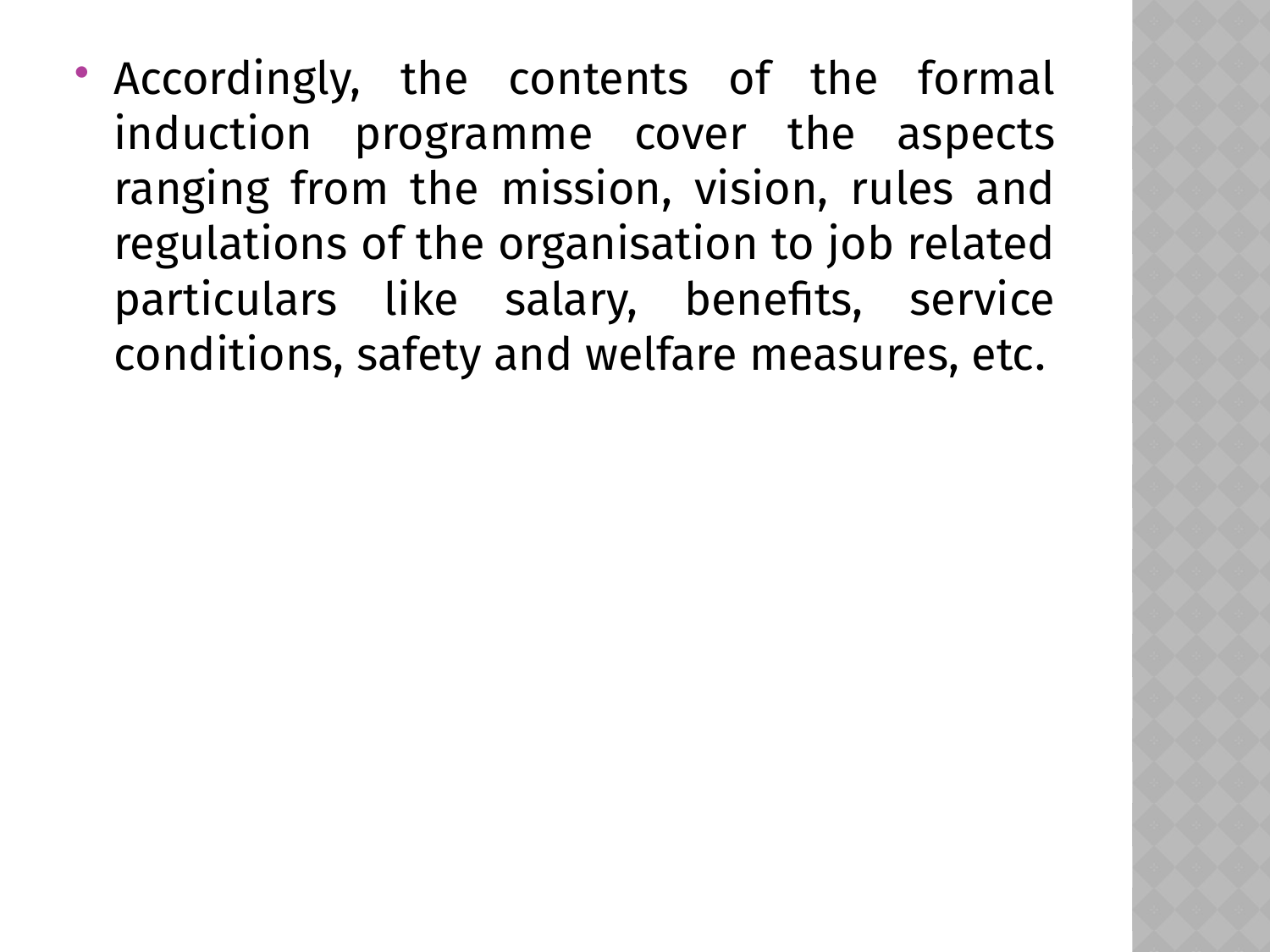

Accordingly, the contents of the formal induction programme cover the aspects ranging from the mission, vision, rules and regulations of the organisation to job related particulars like salary, benefits, service conditions, safety and welfare measures, etc.